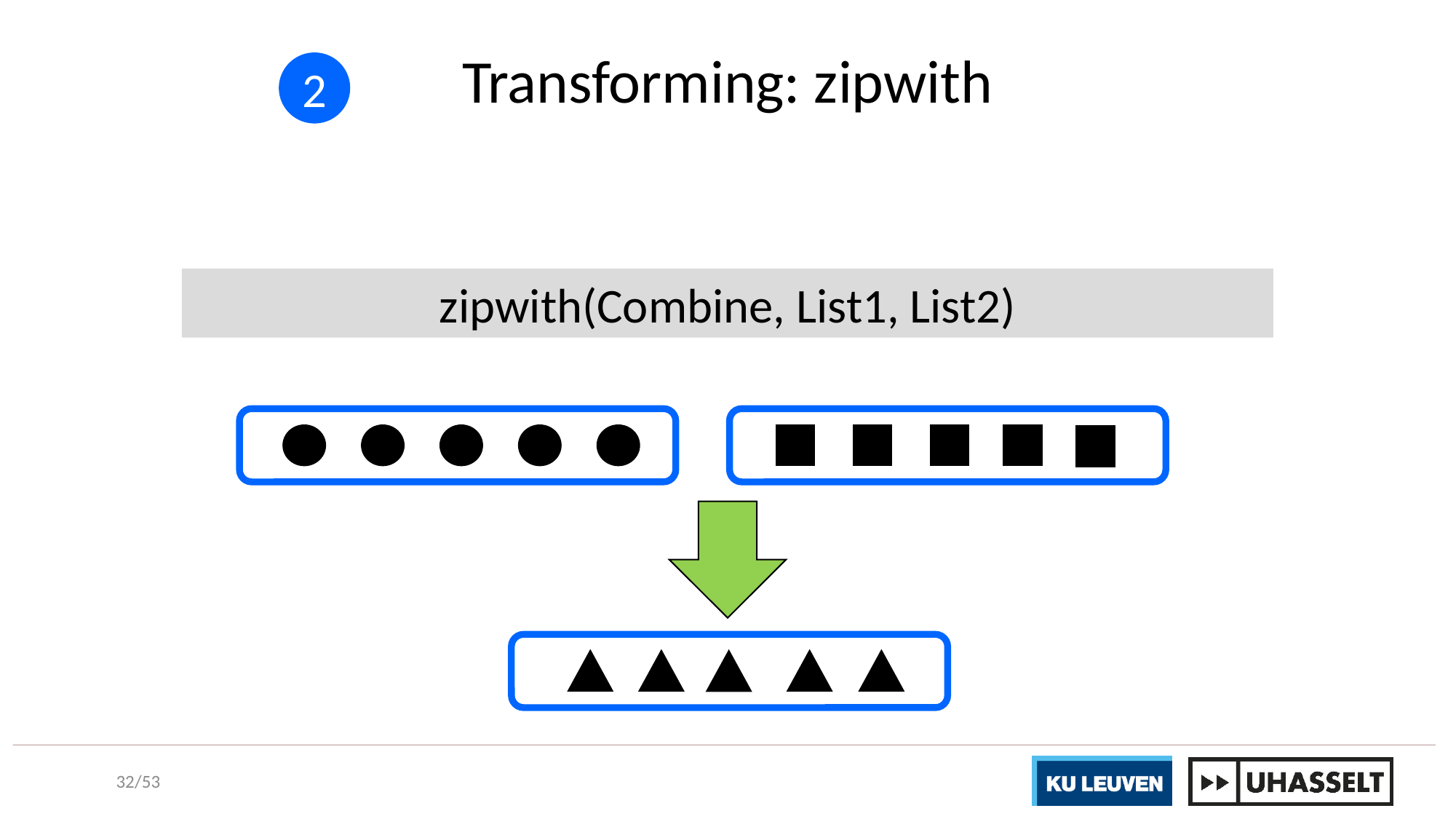

# Transforming: zipwith
2

zipwith(Combine, List1, List2)

32/53